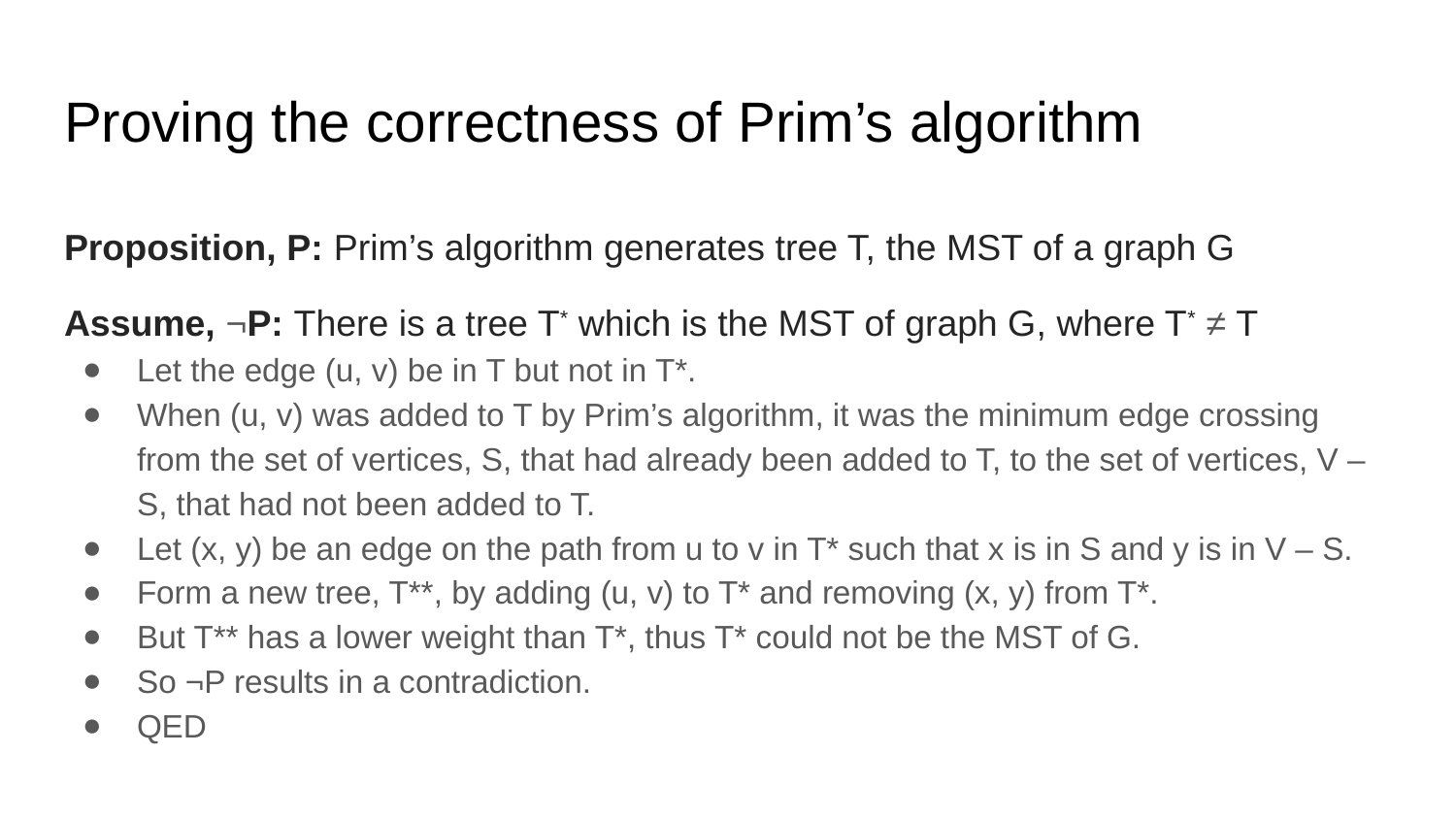

# Proving the correctness of Prim’s algorithm
Proposition, P: Prim’s algorithm generates tree T, the MST of a graph G
Assume, ¬P: There is a tree T* which is the MST of graph G, where T* ≠ T
Let the edge (u, v) be in T but not in T*.
When (u, v) was added to T by Prim’s algorithm, it was the minimum edge crossing from the set of vertices, S, that had already been added to T, to the set of vertices, V – S, that had not been added to T.
Let (x, y) be an edge on the path from u to v in T* such that x is in S and y is in V – S.
Form a new tree, T**, by adding (u, v) to T* and removing (x, y) from T*.
But T** has a lower weight than T*, thus T* could not be the MST of G.
So ¬P results in a contradiction.
QED